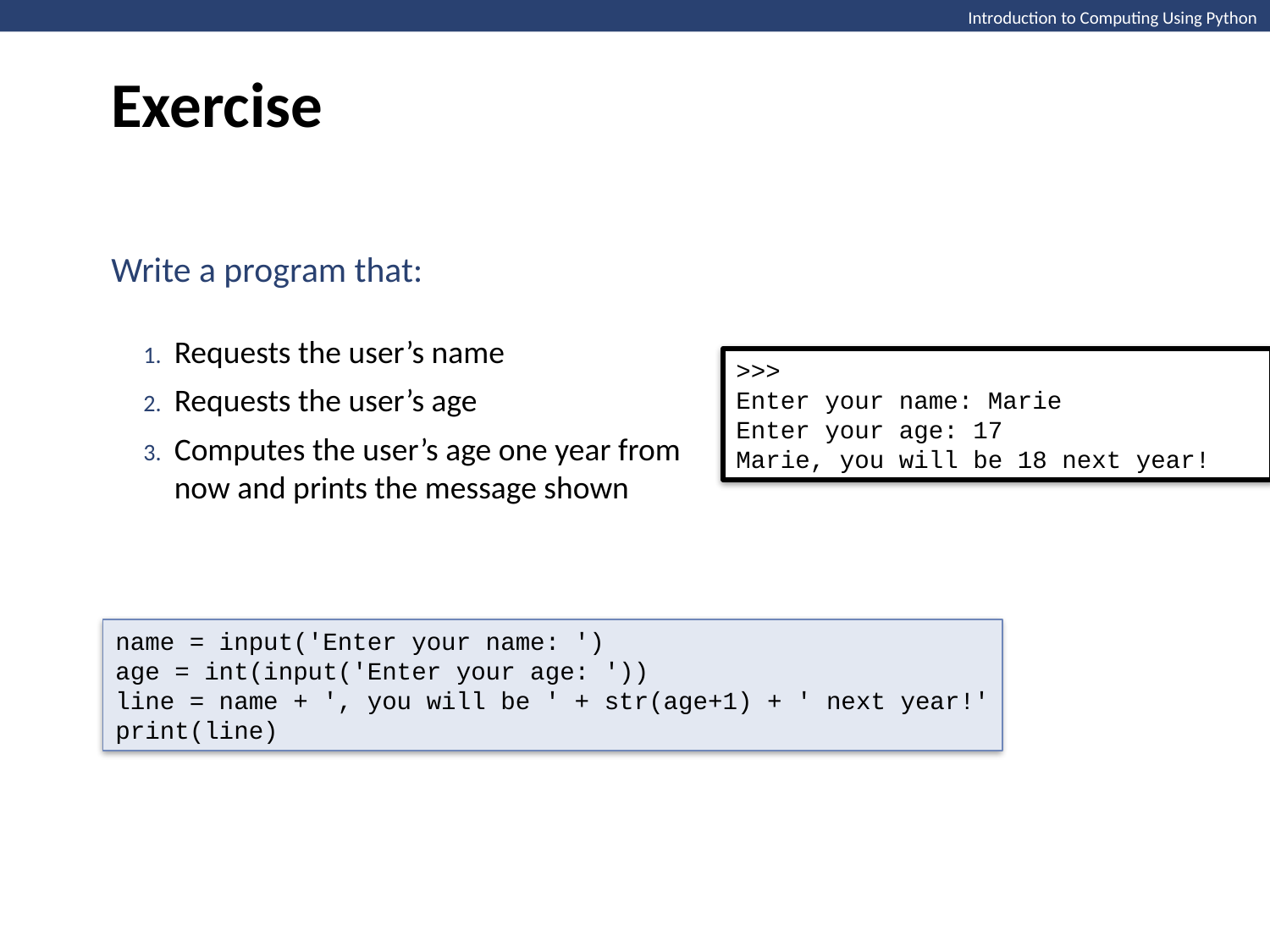

Exercise
Introduction to Computing Using Python
Write a program that:
Requests the user’s name
Requests the user’s age
Computes the user’s age one year from now and prints the message shown
>>>
Enter your name: Marie
Enter your age: 17
Marie, you will be 18 next year!
name = input('Enter your name: ')
age = int(input('Enter your age: '))
line = name + ', you will be ' + str(age+1) + ' next year!'
print(line)